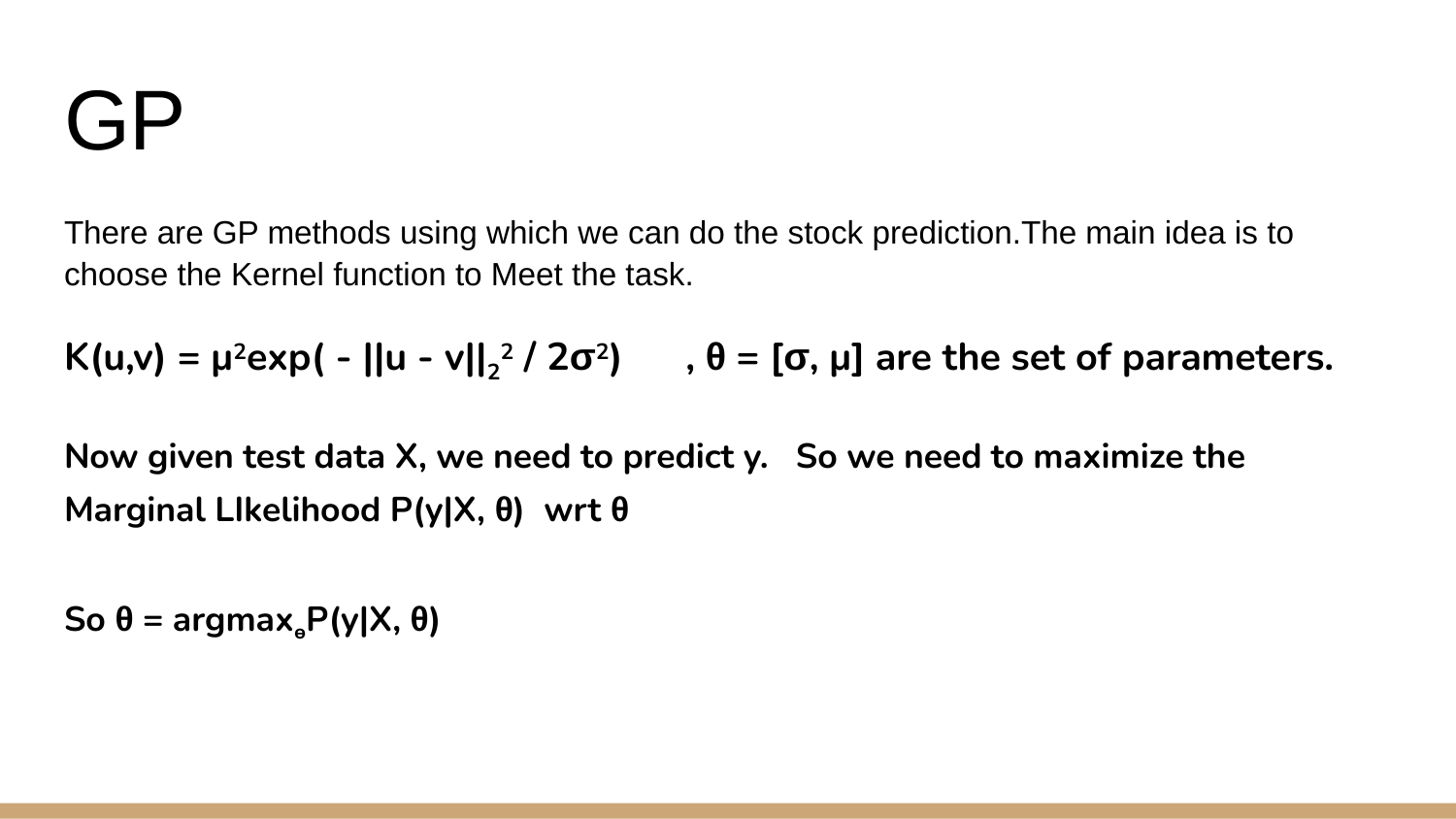

# GP
There are GP methods using which we can do the stock prediction.The main idea is to choose the Kernel function to Meet the task.

K(u,v) = μ2exp( - ||u - v||22 / 2σ2)      , θ = [σ, μ] are the set of parameters.

Now given test data X, we need to predict y.   So we need to maximize the Marginal LIkelihood P(y|X, θ)  wrt θ

So θ = argmaxөP(y|X, θ)